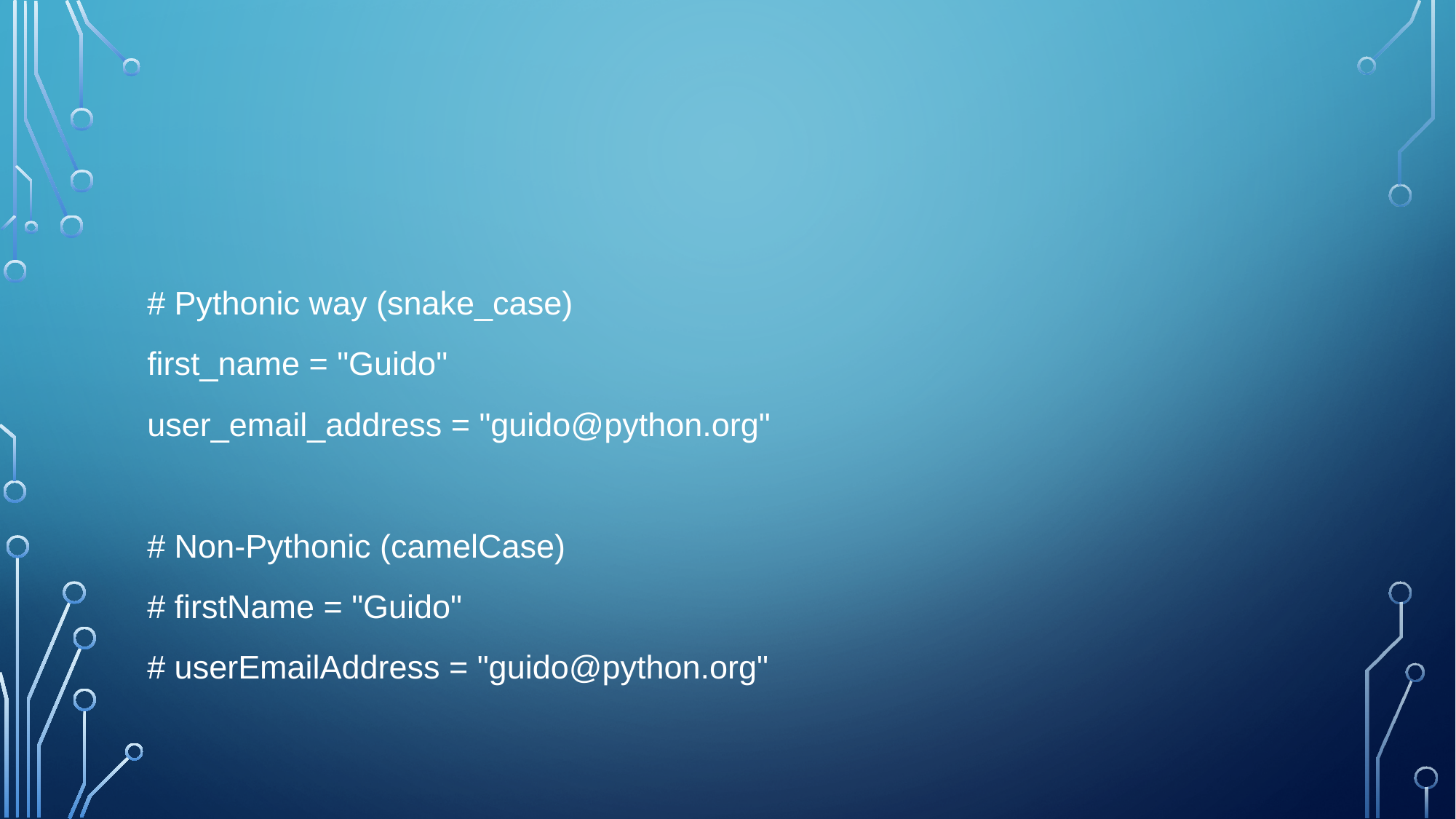

#
# Pythonic way (snake_case)
first_name = "Guido"
user_email_address = "guido@python.org"

# Non-Pythonic (camelCase)
# firstName = "Guido"
# userEmailAddress = "guido@python.org"